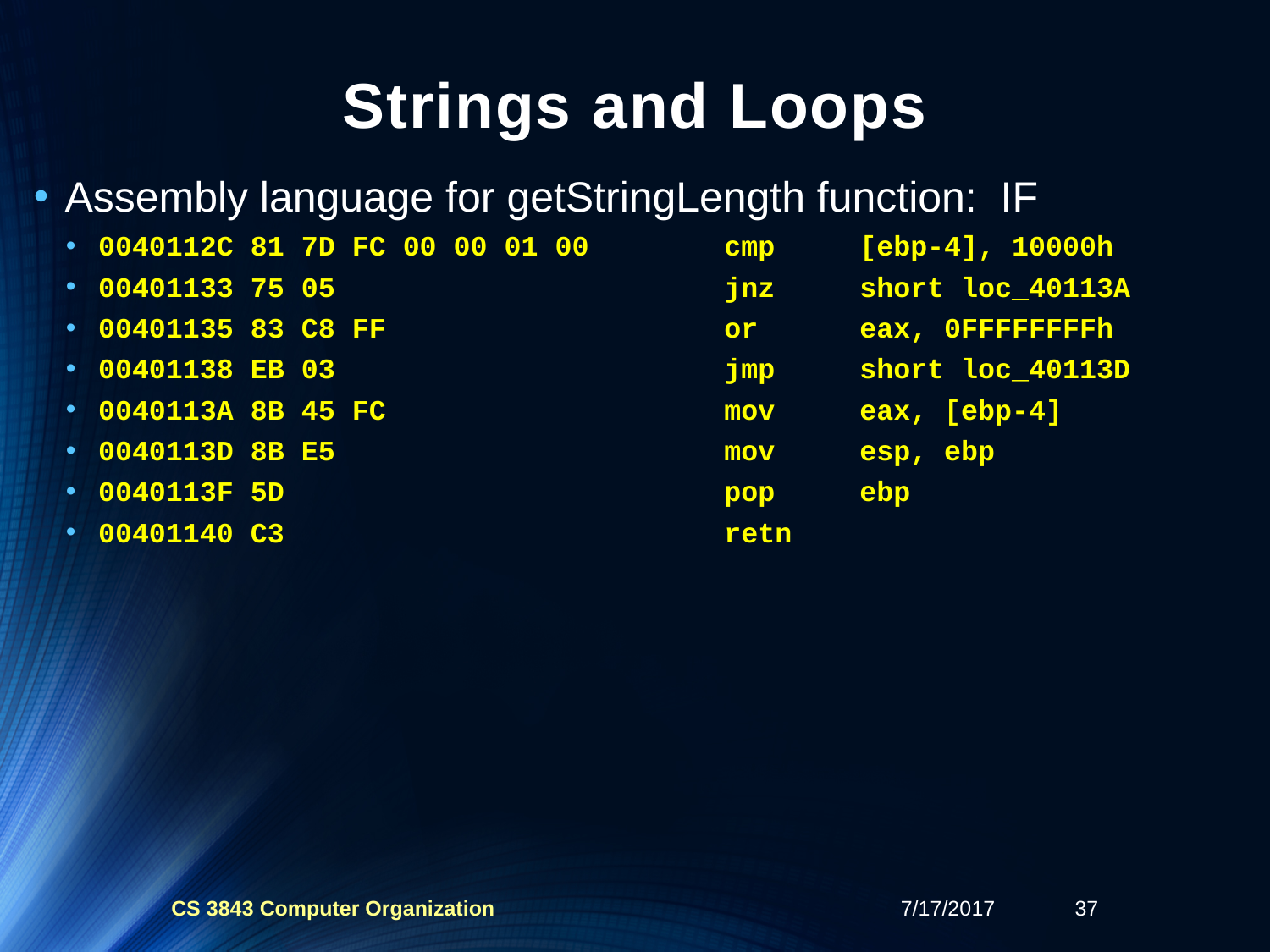

# Strings and Loops
Assembly language for getStringLength function:  IF
0040112C 81 7D FC 00 00 01 00        cmp     [ebp-4], 10000h
00401133 75 05                       jnz     short loc_40113A
00401135 83 C8 FF                    or      eax, 0FFFFFFFFh
00401138 EB 03                       jmp     short loc_40113D
0040113A 8B 45 FC                    mov     eax, [ebp-4]
0040113D 8B E5                       mov     esp, ebp
0040113F 5D                          pop     ebp
00401140 C3                          retn
CS 3843 Computer Organization
7/17/2017
37